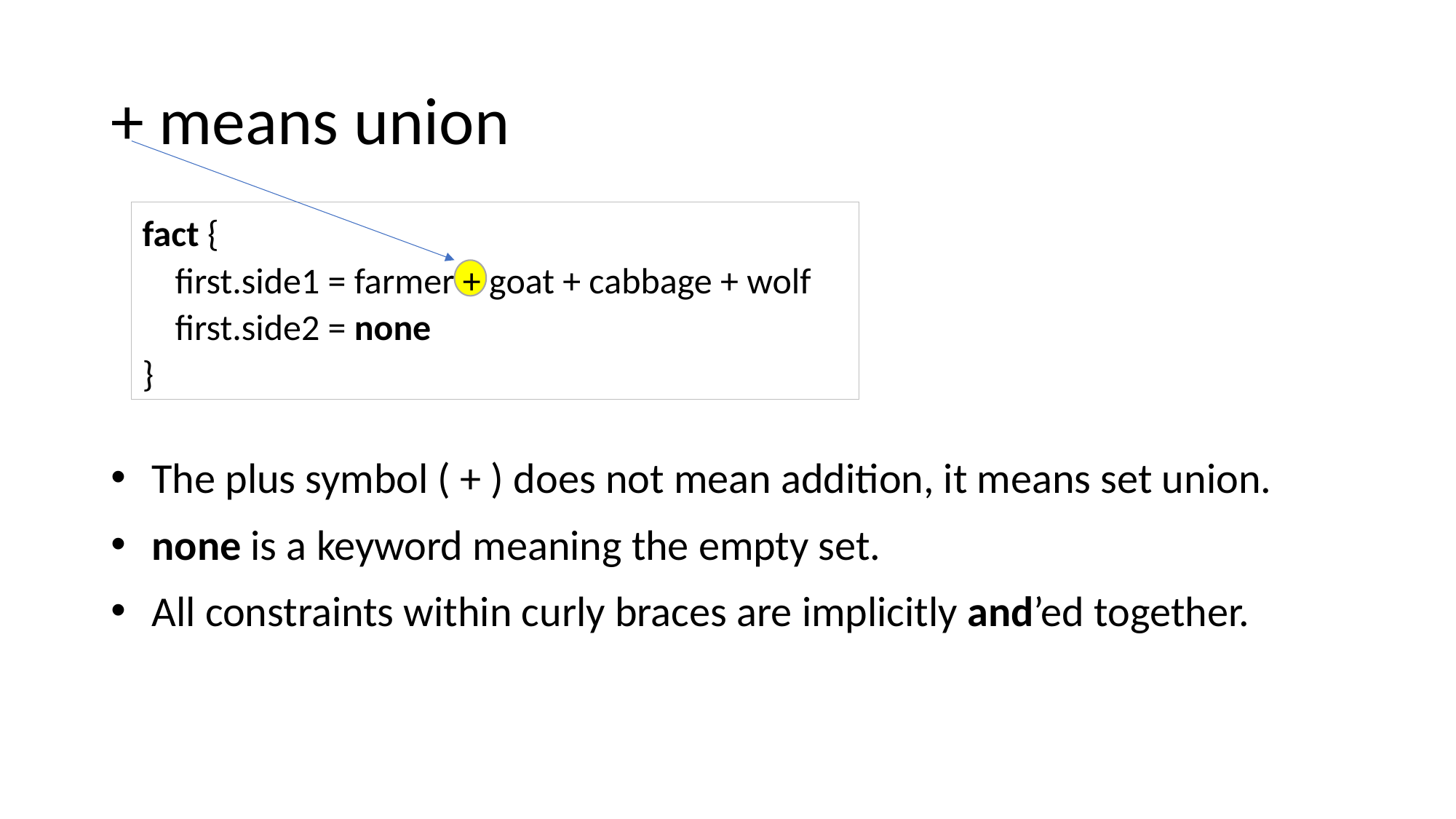

# + means union
fact {
    first.side1 = farmer + goat + cabbage + wolf
    first.side2 = none
}

The plus symbol ( + ) does not mean addition, it means set union.
none is a keyword meaning the empty set.
All constraints within curly braces are implicitly and’ed together.